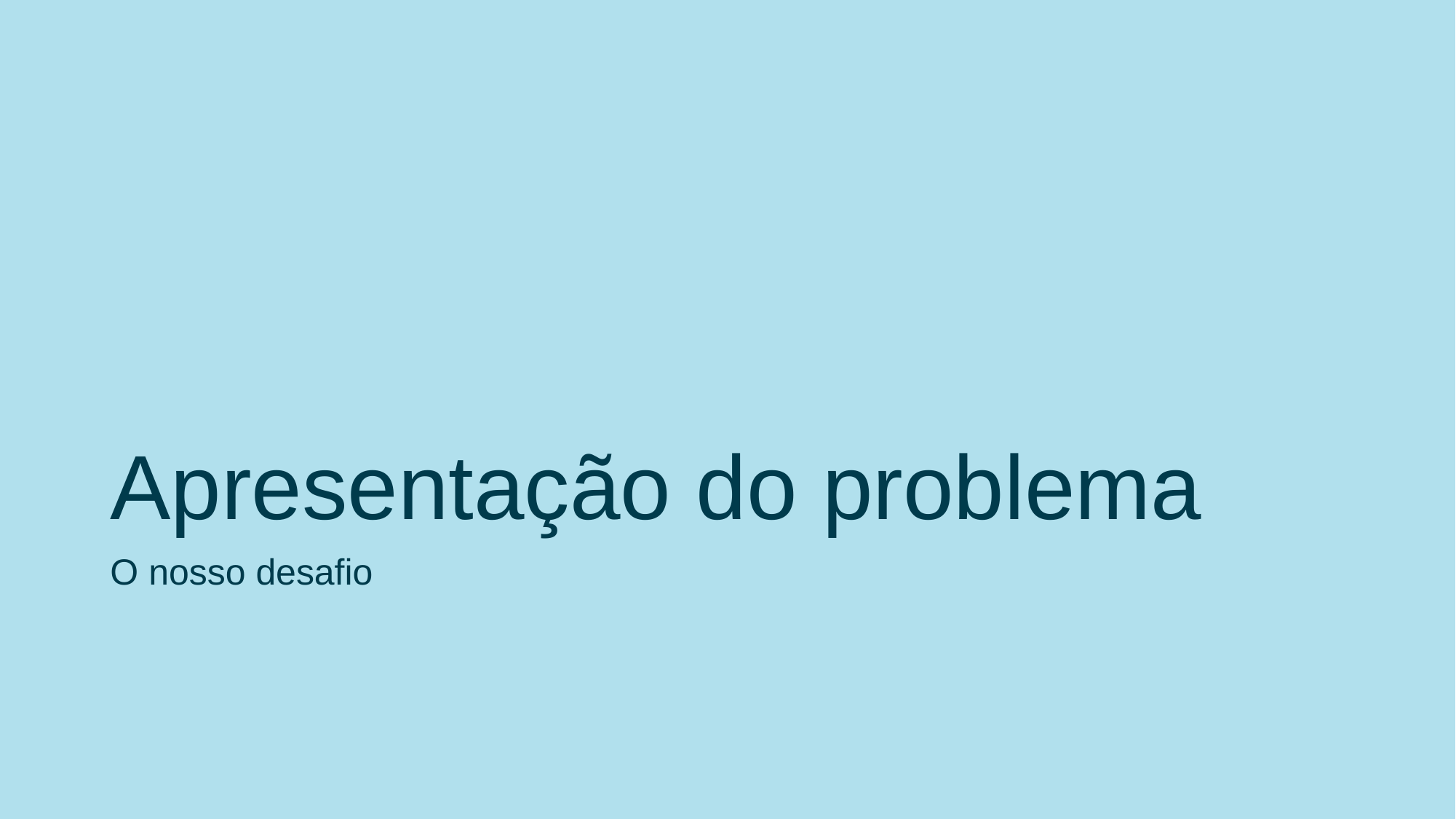

# Apresentação do problema
O nosso desafio